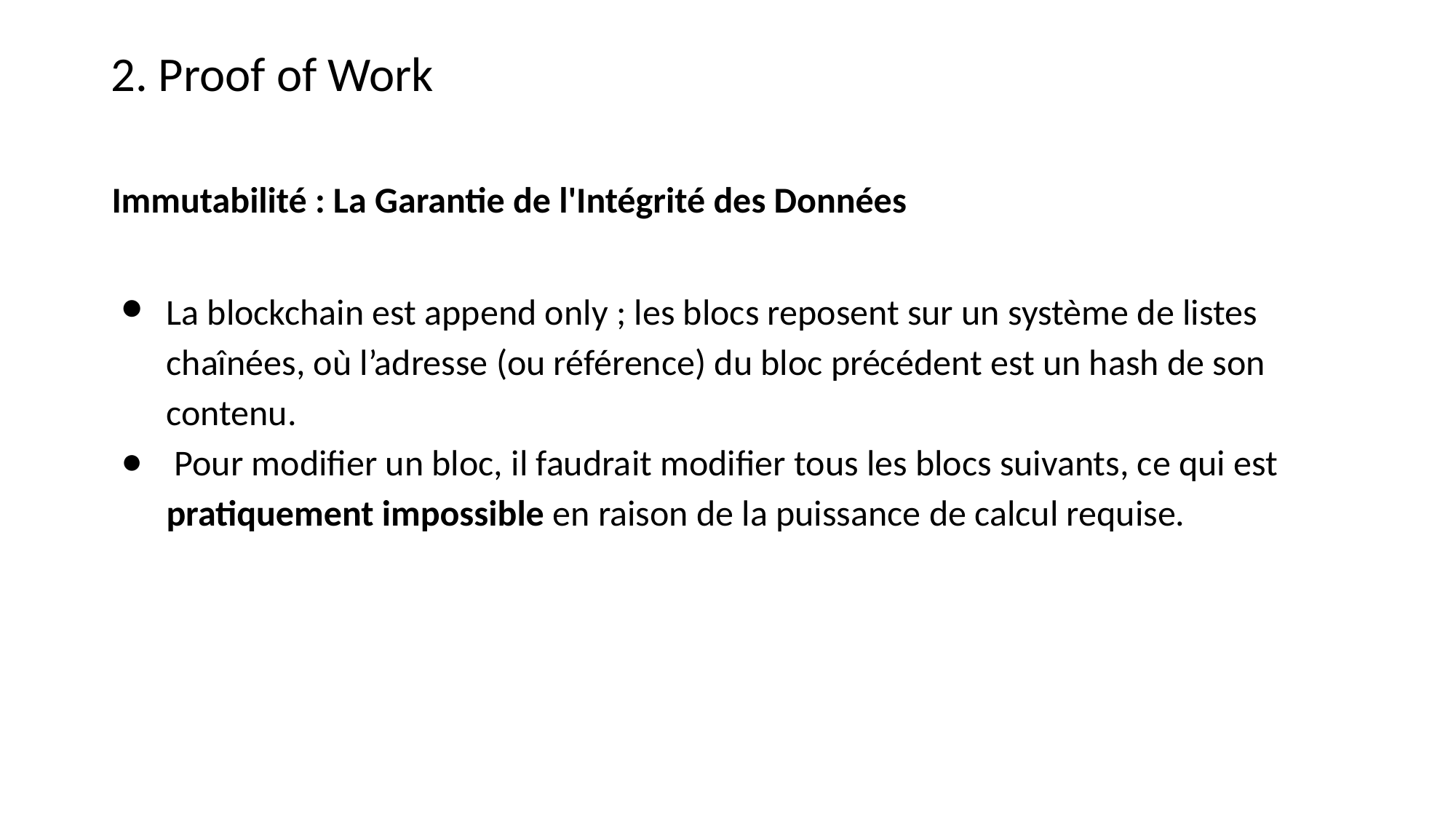

2. Proof of Work
Immutabilité : La Garantie de l'Intégrité des Données

La blockchain est append only ; les blocs reposent sur un système de listes chaînées, où l’adresse (ou référence) du bloc précédent est un hash de son contenu.
 Pour modifier un bloc, il faudrait modifier tous les blocs suivants, ce qui est pratiquement impossible en raison de la puissance de calcul requise.